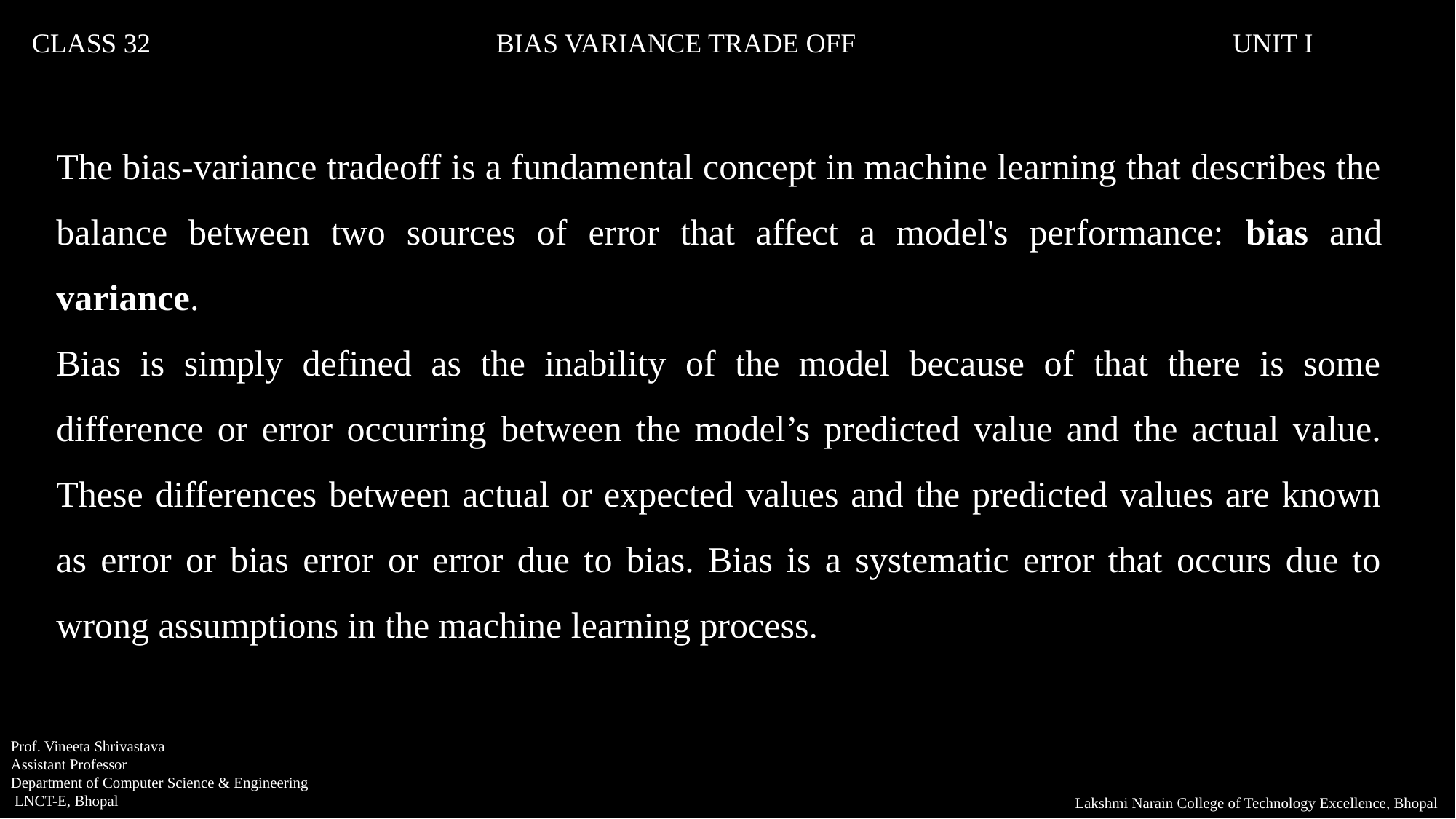

CLASS 32			    BIAS VARIANCE TRADE OFF				UNIT I
The bias-variance tradeoff is a fundamental concept in machine learning that describes the balance between two sources of error that affect a model's performance: bias and variance.
Bias is simply defined as the inability of the model because of that there is some difference or error occurring between the model’s predicted value and the actual value. These differences between actual or expected values and the predicted values are known as error or bias error or error due to bias. Bias is a systematic error that occurs due to wrong assumptions in the machine learning process.

Prof. Vineeta Shrivastava
Assistant Professor
Department of Computer Science & Engineering
 LNCT-E, Bhopal
Lakshmi Narain College of Technology Excellence, Bhopal